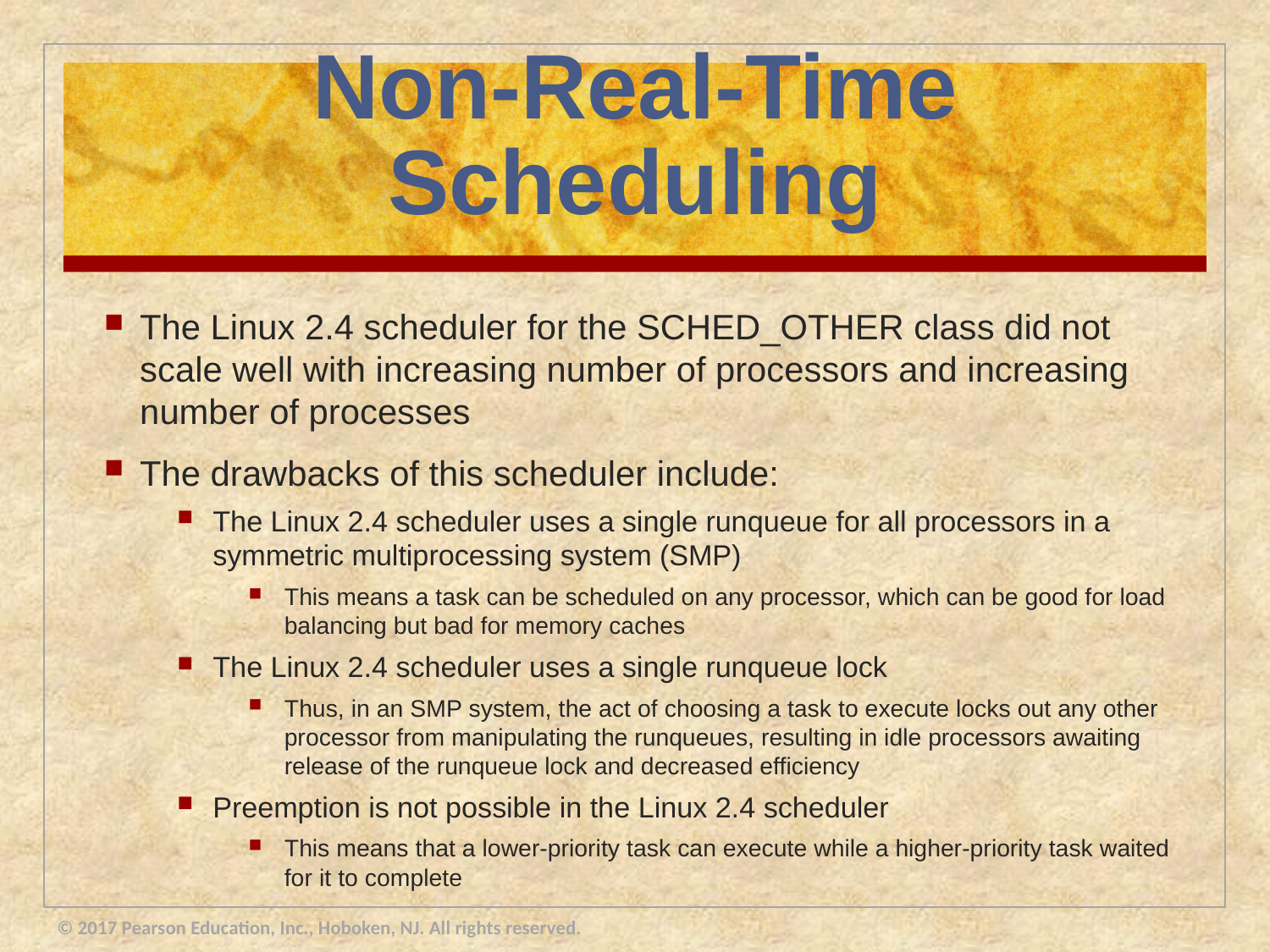

# Non-Real-Time Scheduling
The Linux 2.4 scheduler for the SCHED_OTHER class did not scale well with increasing number of processors and increasing number of processes
The drawbacks of this scheduler include:
The Linux 2.4 scheduler uses a single runqueue for all processors in a symmetric multiprocessing system (SMP)
This means a task can be scheduled on any processor, which can be good for load balancing but bad for memory caches
The Linux 2.4 scheduler uses a single runqueue lock
Thus, in an SMP system, the act of choosing a task to execute locks out any other processor from manipulating the runqueues, resulting in idle processors awaiting release of the runqueue lock and decreased efficiency
Preemption is not possible in the Linux 2.4 scheduler
This means that a lower-priority task can execute while a higher-priority task waited for it to complete
© 2017 Pearson Education, Inc., Hoboken, NJ. All rights reserved.